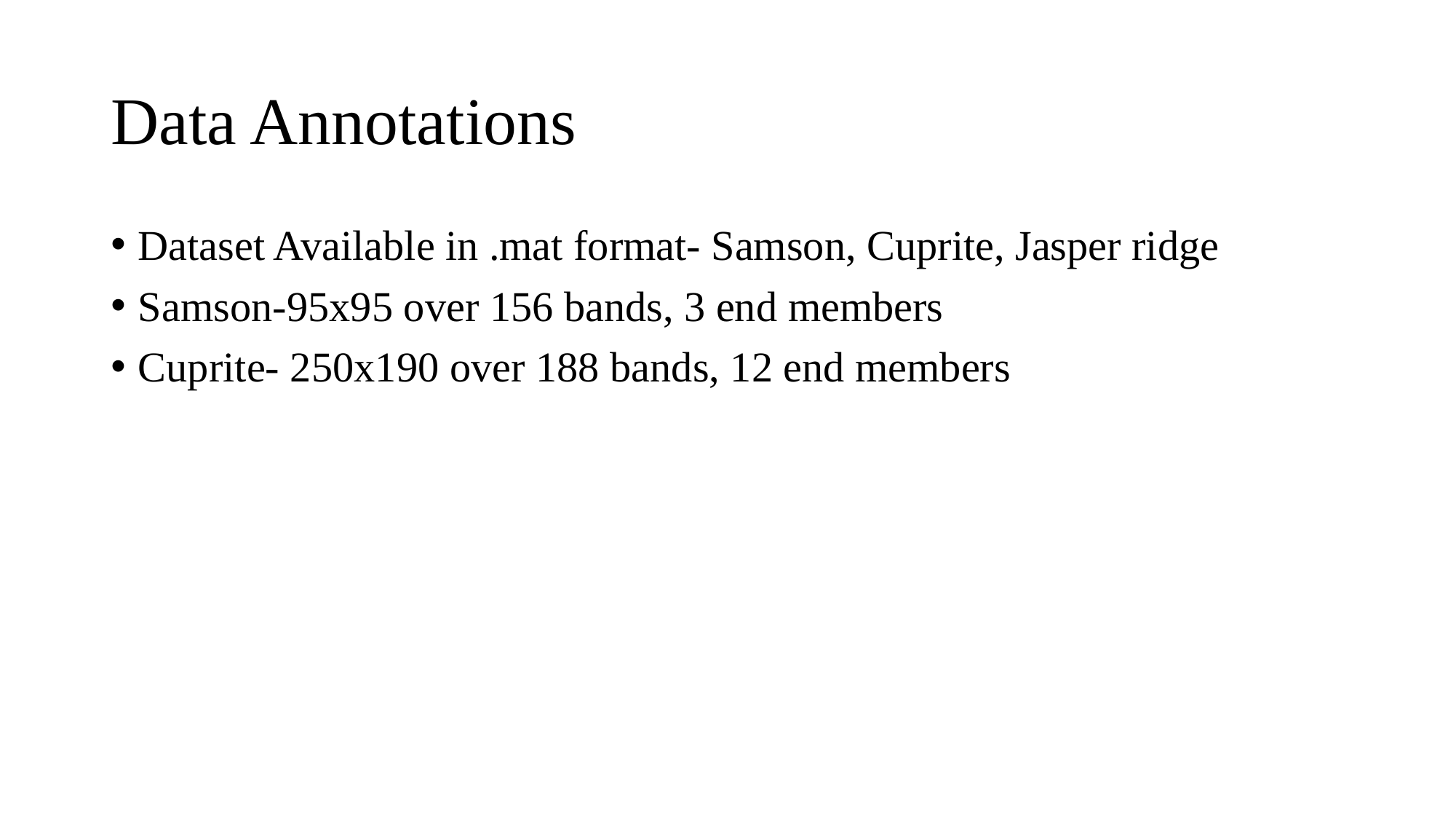

# Data Annotations
Dataset Available in .mat format- Samson, Cuprite, Jasper ridge
Samson-95x95 over 156 bands, 3 end members
Cuprite- 250x190 over 188 bands, 12 end members